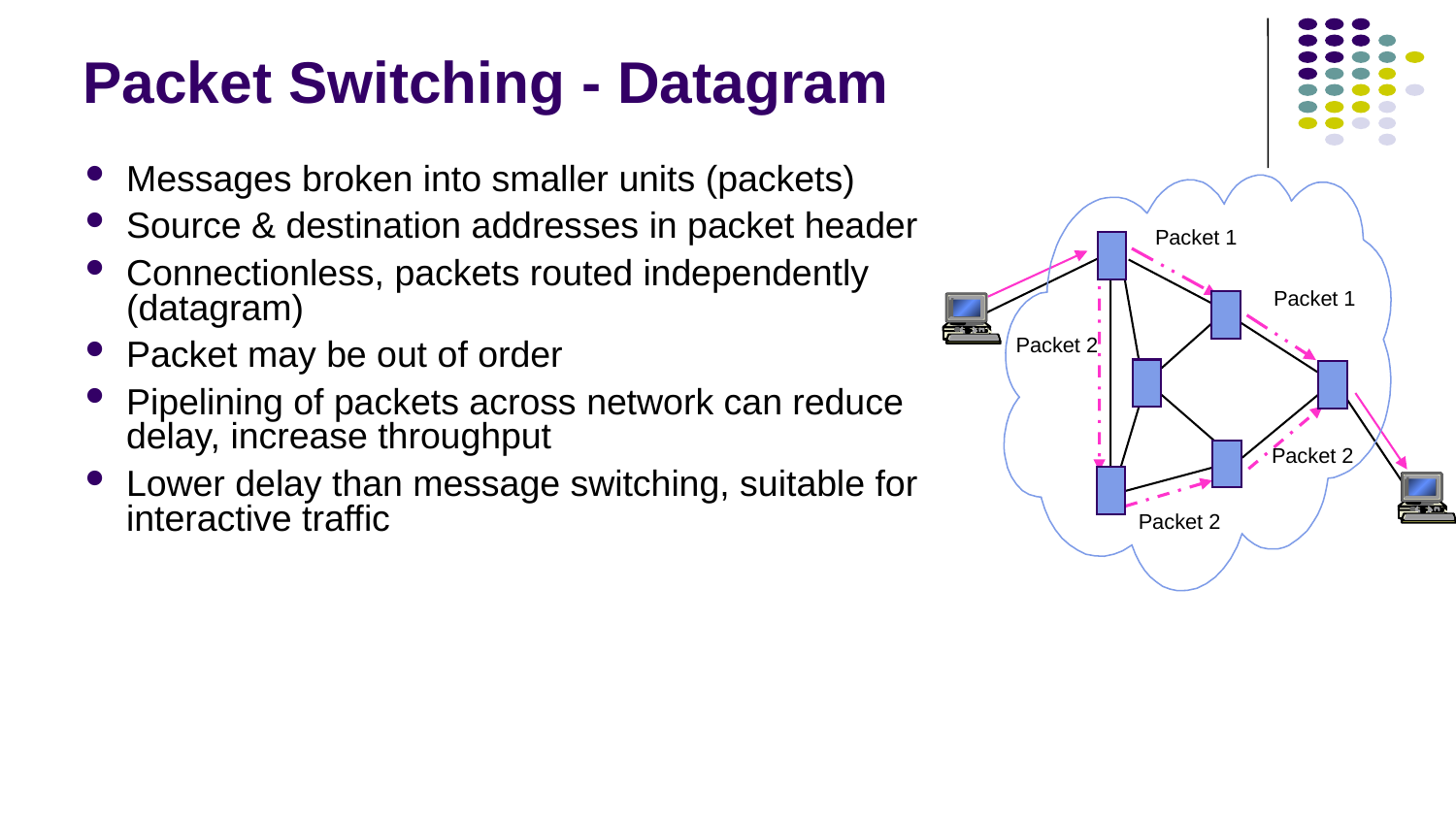

# Packet Switching - Datagram
Messages broken into smaller units (packets)
Source & destination addresses in packet header
Connectionless, packets routed independently (datagram)
Packet may be out of order
Pipelining of packets across network can reduce delay, increase throughput
Lower delay than message switching, suitable for interactive traffic

Packet 1

Packet 1

Packet 2

Packet 2

Packet 2